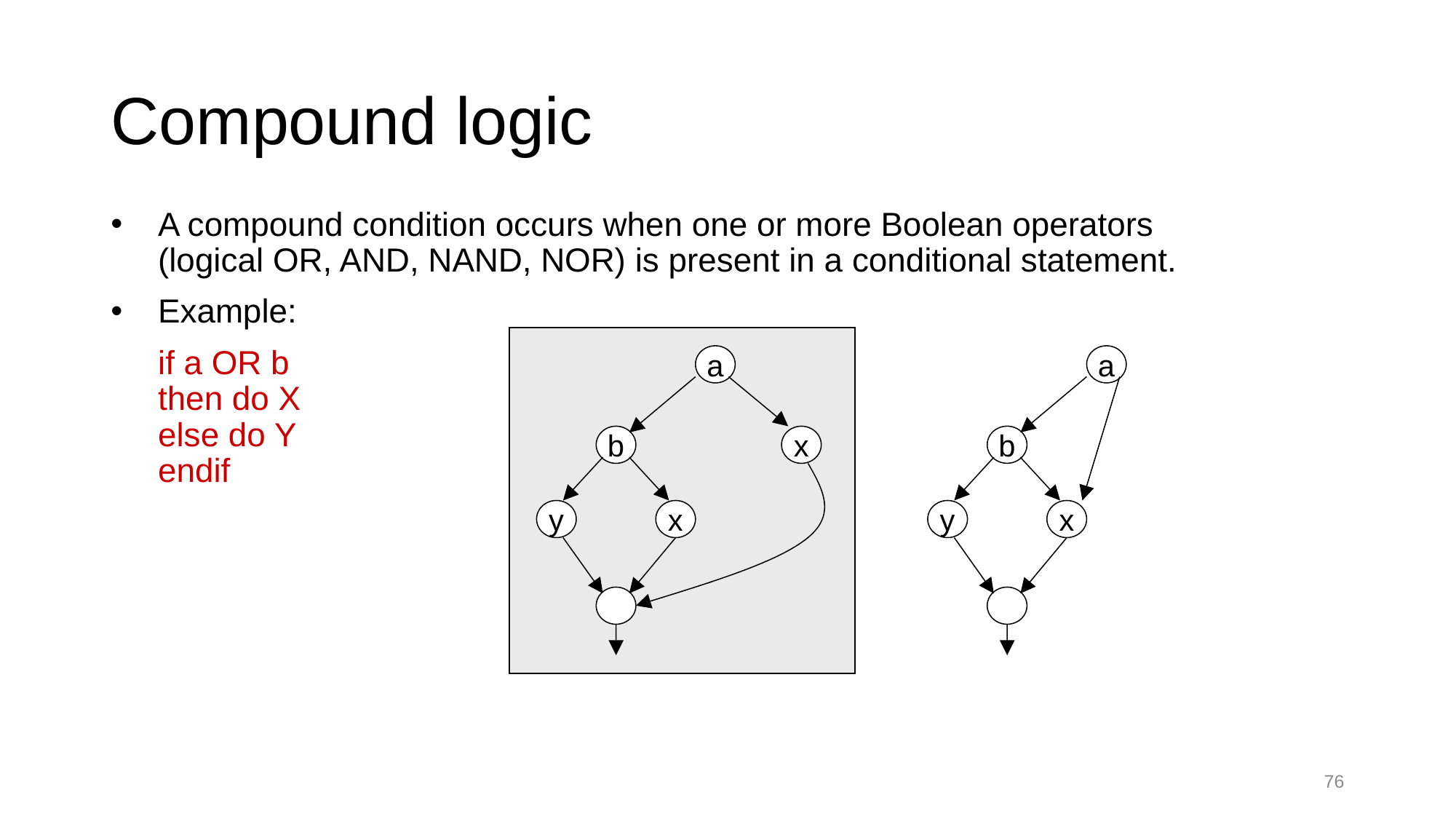

Compound logic
A compound condition occurs when one or more Boolean operators (logical OR, AND, NAND, NOR) is present in a conditional statement.
Example:
	if a OR b
then do X
else do Y
endif

a

b
x

y
x

a

b

y
x

76